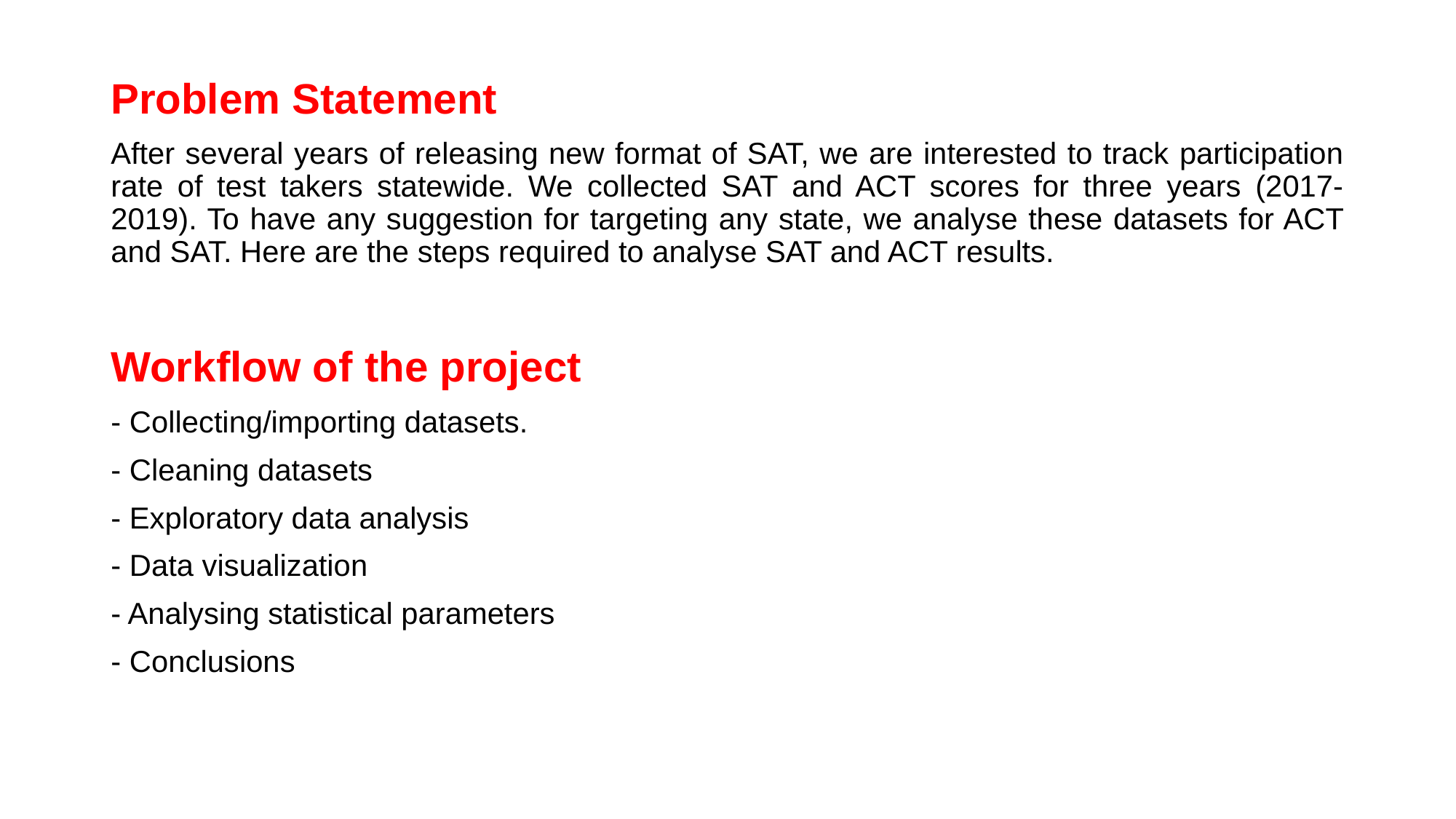

Problem Statement
After several years of releasing new format of SAT, we are interested to track participation rate of test takers statewide. We collected SAT and ACT scores for three years (2017-2019). To have any suggestion for targeting any state, we analyse these datasets for ACT and SAT. Here are the steps required to analyse SAT and ACT results.

Workflow of the project
- Collecting/importing datasets.
- Cleaning datasets
- Exploratory data analysis
- Data visualization
- Analysing statistical parameters
- Conclusions